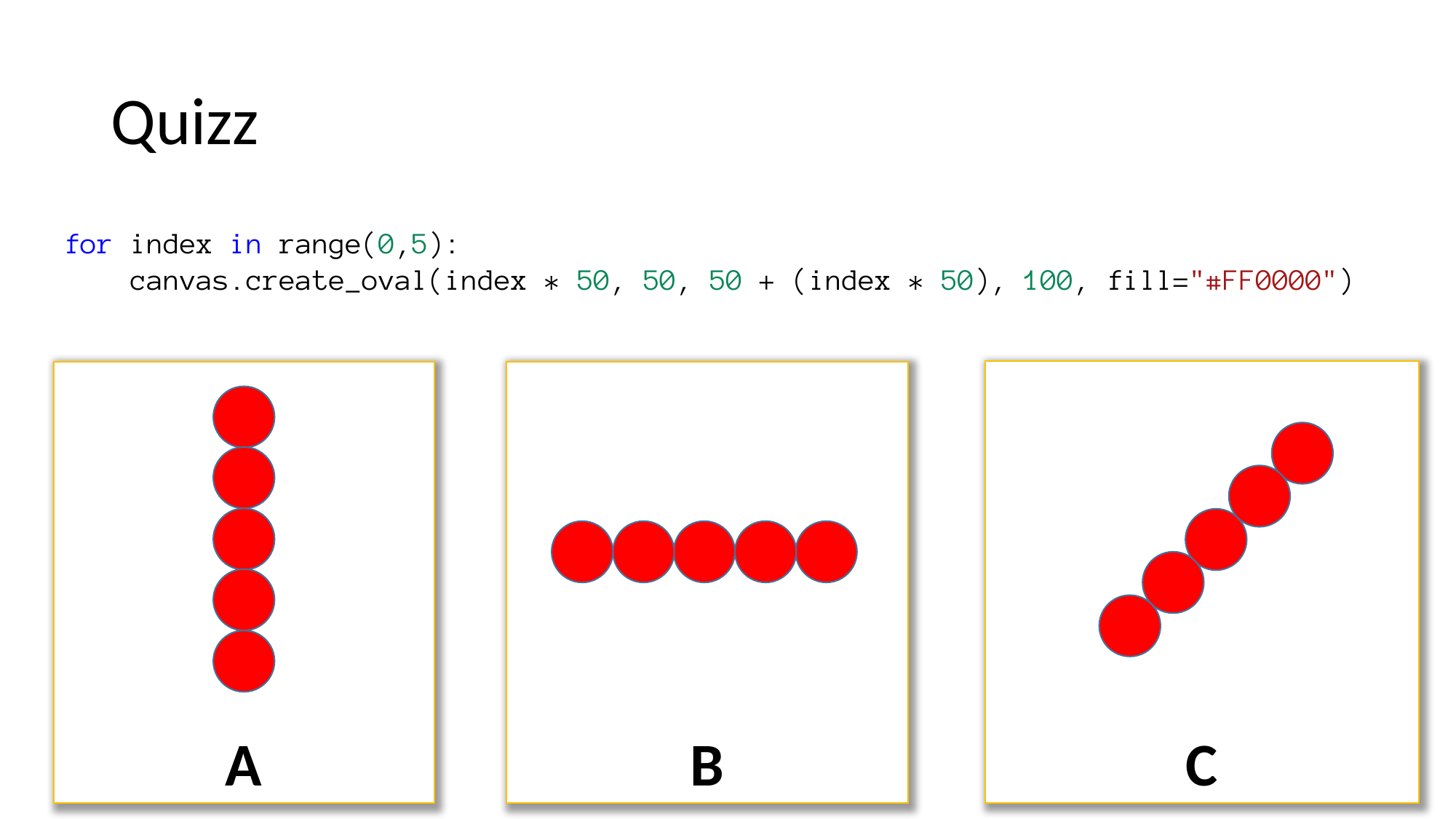

# Quizz
for index in range(0,5):
    canvas.create_oval(index * 50, 50, 50 + (index * 50), 100, fill="#FF0000")
C
B
A